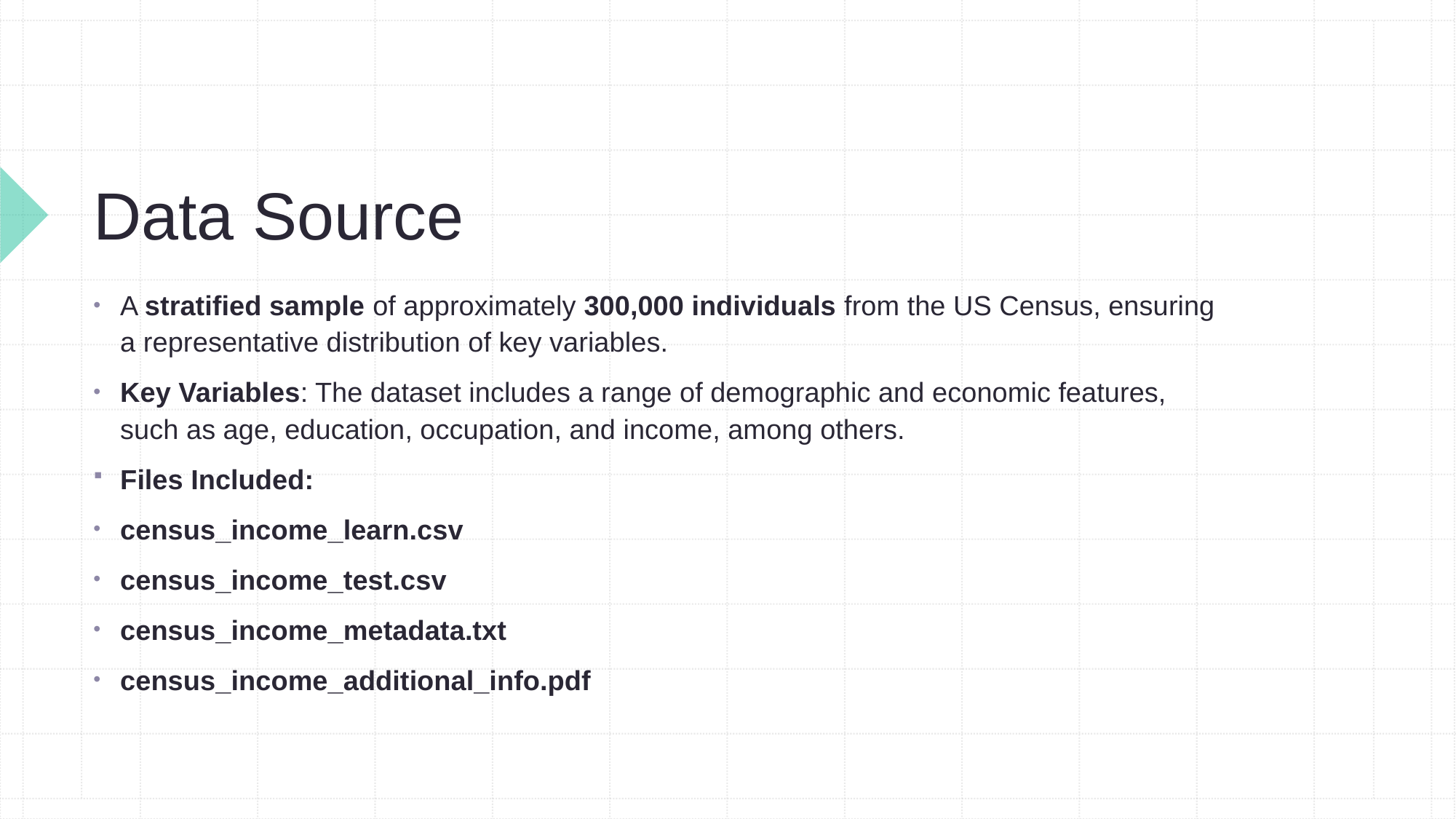

# Data Source
A stratified sample of approximately 300,000 individuals from the US Census, ensuring a representative distribution of key variables.
Key Variables: The dataset includes a range of demographic and economic features, such as age, education, occupation, and income, among others.
Files Included:
census_income_learn.csv
census_income_test.csv
census_income_metadata.txt
census_income_additional_info.pdf